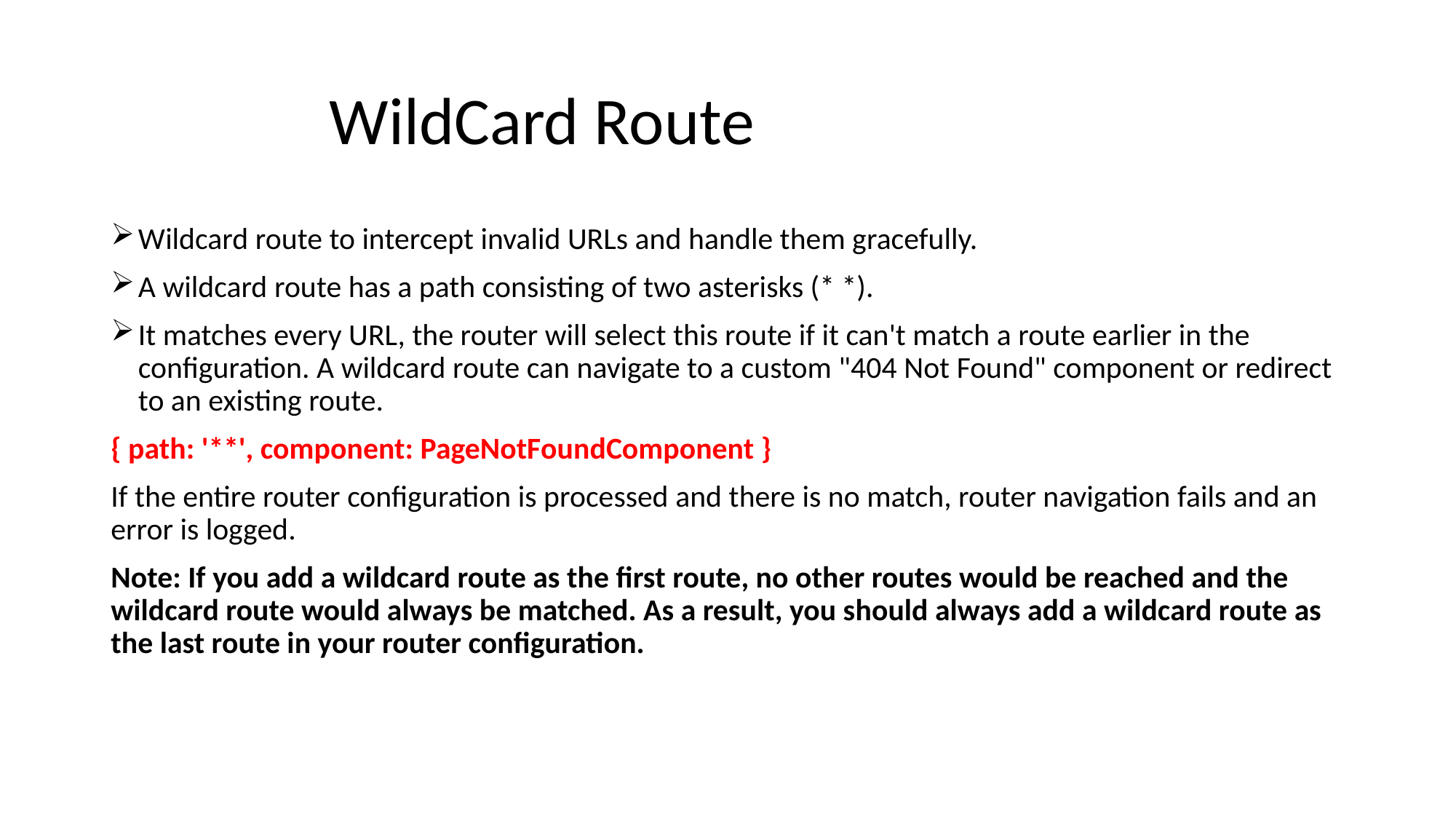

# WildCard Route
Wildcard route to intercept invalid URLs and handle them gracefully.
A wildcard route has a path consisting of two asterisks (* *).
It matches every URL, the router will select this route if it can't match a route earlier in the configuration. A wildcard route can navigate to a custom "404 Not Found" component or redirect to an existing route.
{ path: '**', component: PageNotFoundComponent }
If the entire router configuration is processed and there is no match, router navigation fails and an error is logged.
Note: If you add a wildcard route as the first route, no other routes would be reached and the wildcard route would always be matched. As a result, you should always add a wildcard route as the last route in your router configuration.